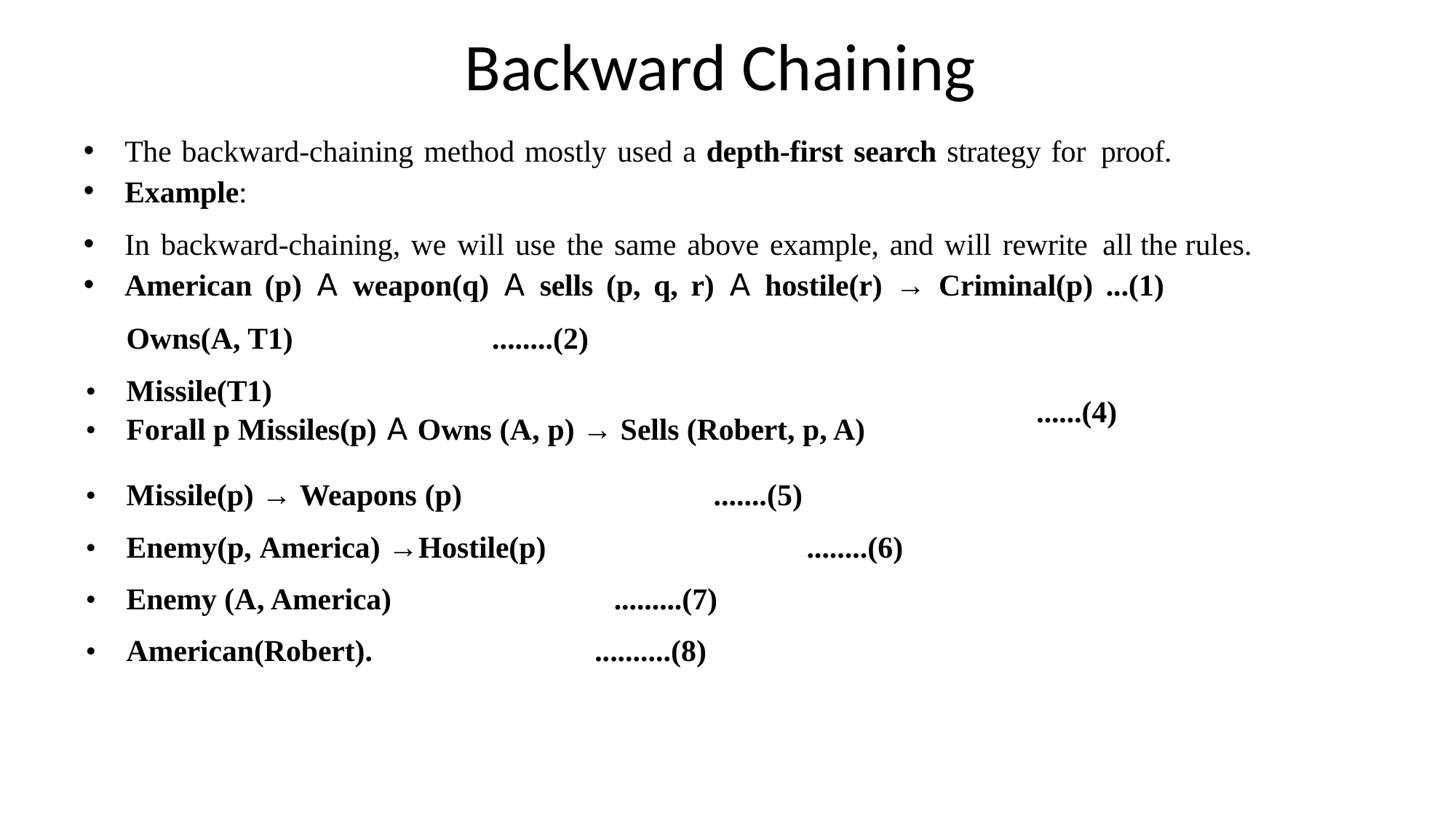

# Backward Chaining
The backward-chaining method mostly used a depth-first search strategy for  proof.
Example:
In backward-chaining, we will use the same above example, and will rewrite  all the rules.
American (p) 𝖠 weapon(q) 𝖠 sells (p, q, r) 𝖠 hostile(r) → Criminal(p) ...(1)
|  | Owns(A, T1) ........(2) |  |
| --- | --- | --- |
| • • | Missile(T1) Forall p Missiles(p) 𝖠 Owns (A, p) → Sells (Robert, p, A) | ......(4) |
| • | Missile(p) → Weapons (p) .......(5) |  |
| • | Enemy(p, America) →Hostile(p) ........(6) |  |
| • | Enemy (A, America) .........(7) |  |
| • | American(Robert). ..........(8) |  |